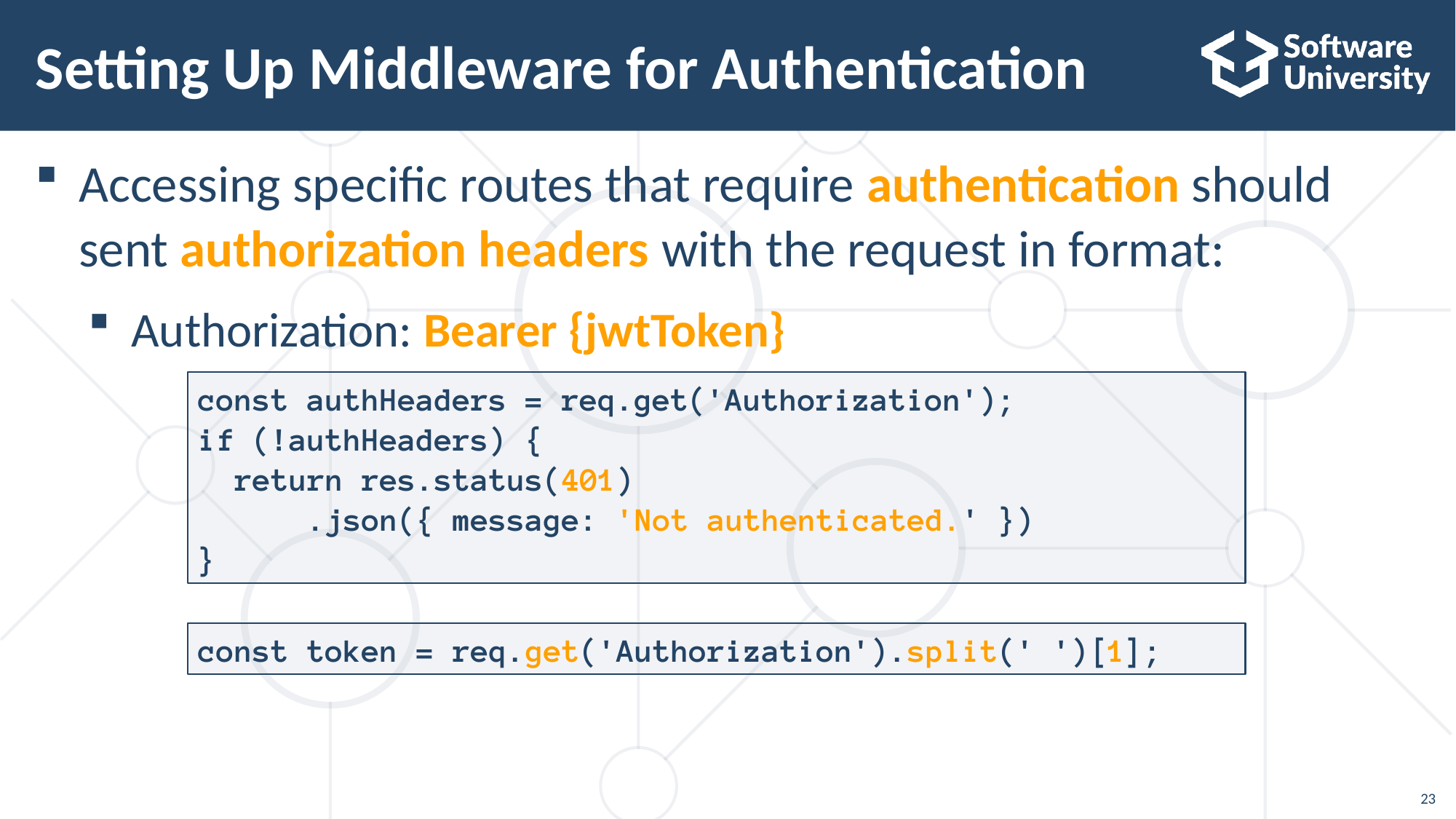

# Setting Up Middleware for Authentication
Accessing specific routes that require authentication should
sent authorization headers with the request in format:
Authorization: Bearer {jwtToken}

const authHeaders = req.get('Authorization');
if (!authHeaders) {
  return res.status(401)
	.json({ message: 'Not authenticated.' })
}
const token = req.get('Authorization').split(' ')[1];
23